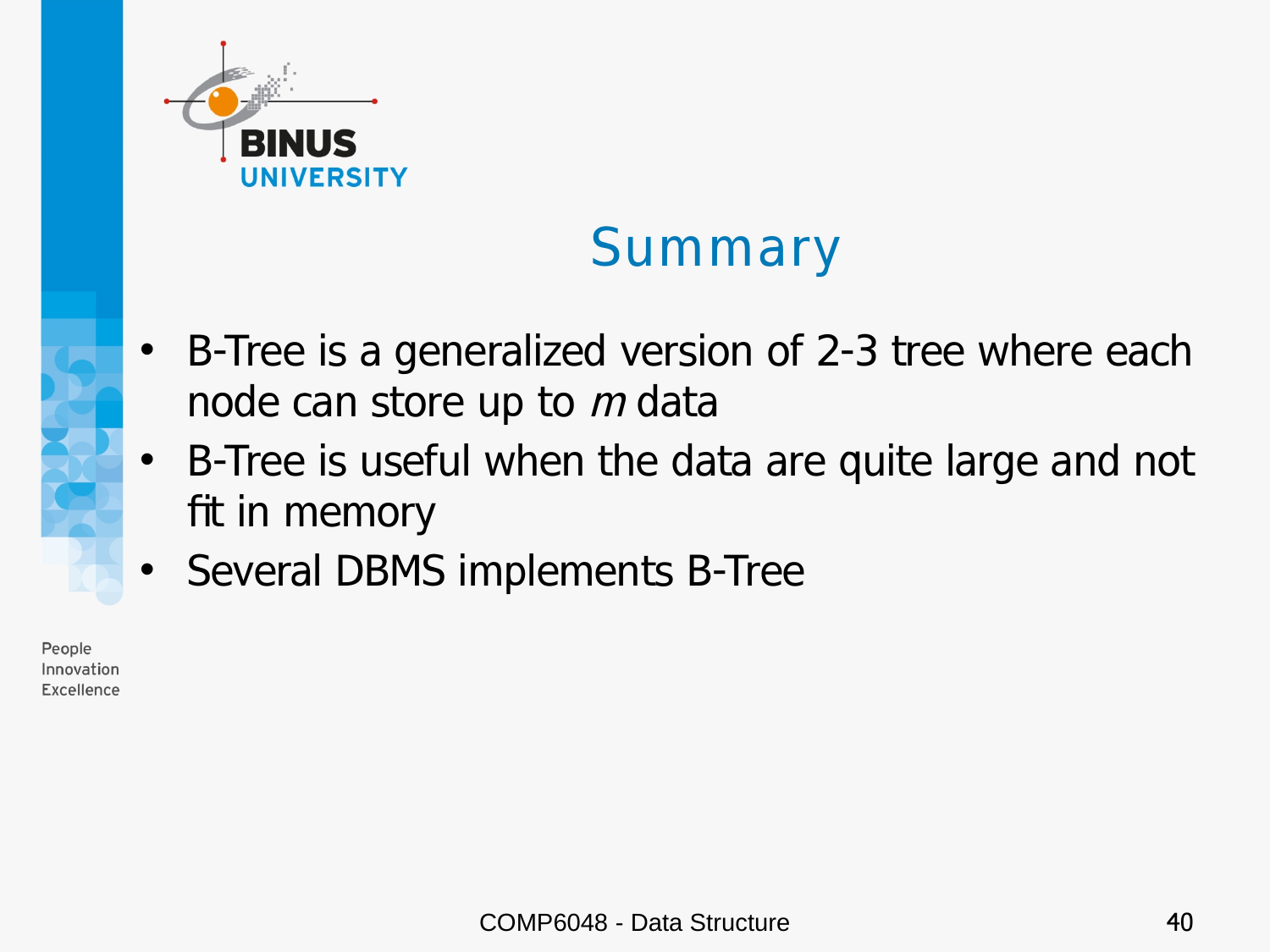

# Summary
B-Tree is a generalized version of 2-3 tree where each node can store up to m data
B-Tree is useful when the data are quite large and not fit in memory
Several DBMS implements B-Tree
COMP6048 - Data Structure
40